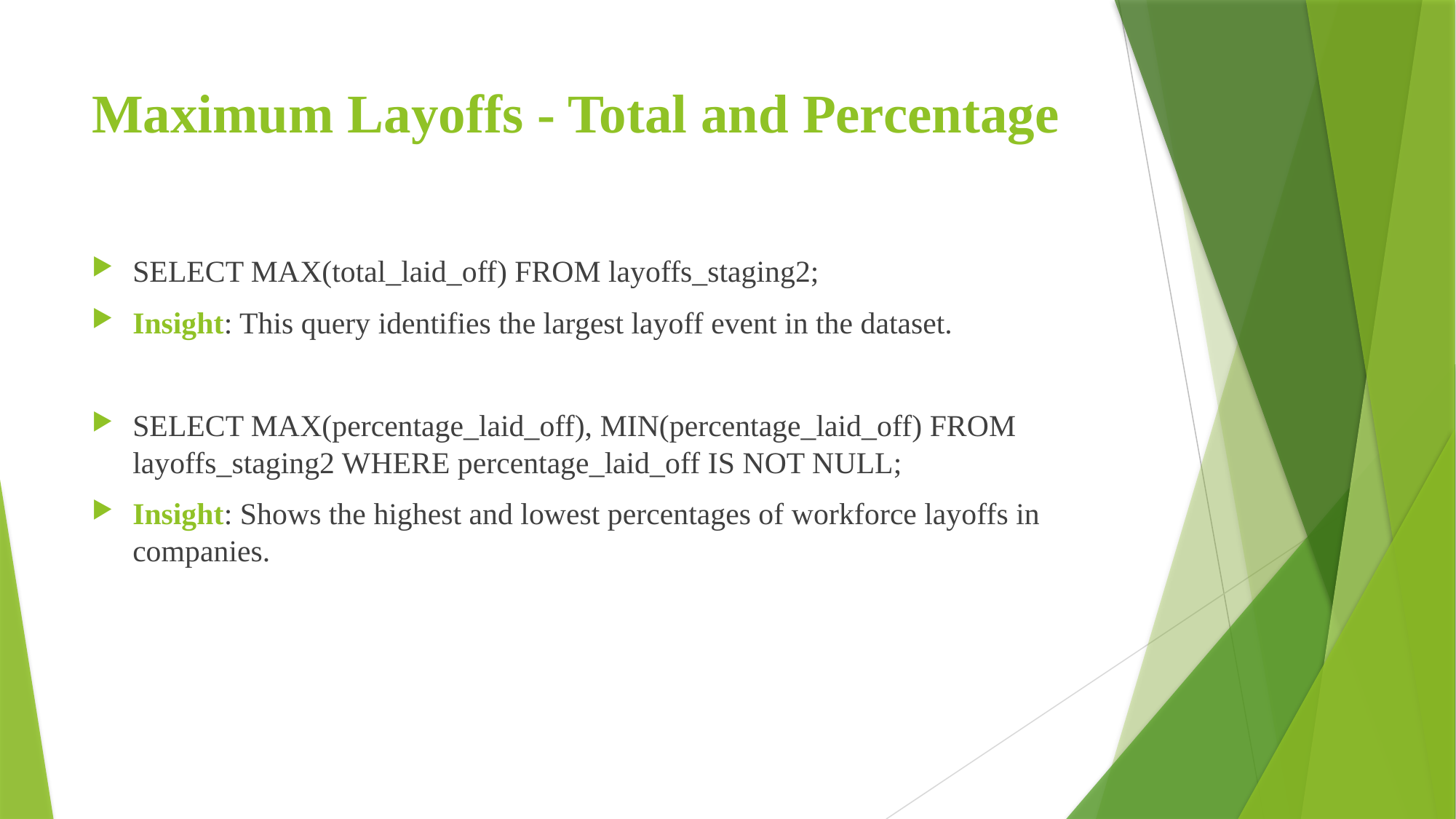

# Maximum Layoffs - Total and Percentage

SELECT MAX(total_laid_off) FROM layoffs_staging2;
Insight: This query identifies the largest layoff event in the dataset.

SELECT MAX(percentage_laid_off), MIN(percentage_laid_off) FROM layoffs_staging2 WHERE percentage_laid_off IS NOT NULL;
Insight: Shows the highest and lowest percentages of workforce layoffs in companies.